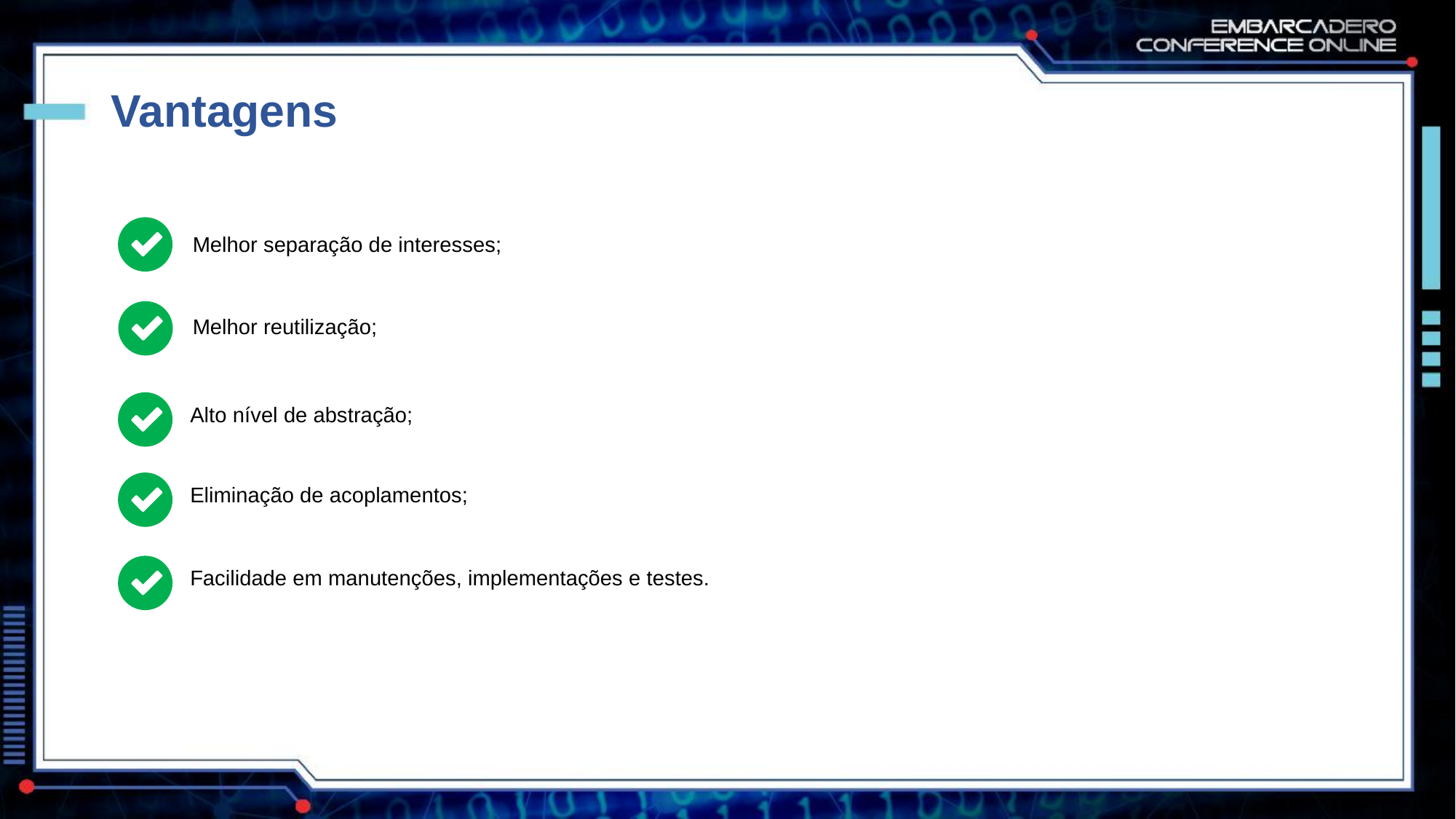

# Vantagens

Melhor separação de interesses;

Melhor reutilização;

Alto nível de abstração;

Eliminação de acoplamentos;

Facilidade em manutenções, implementações e testes.